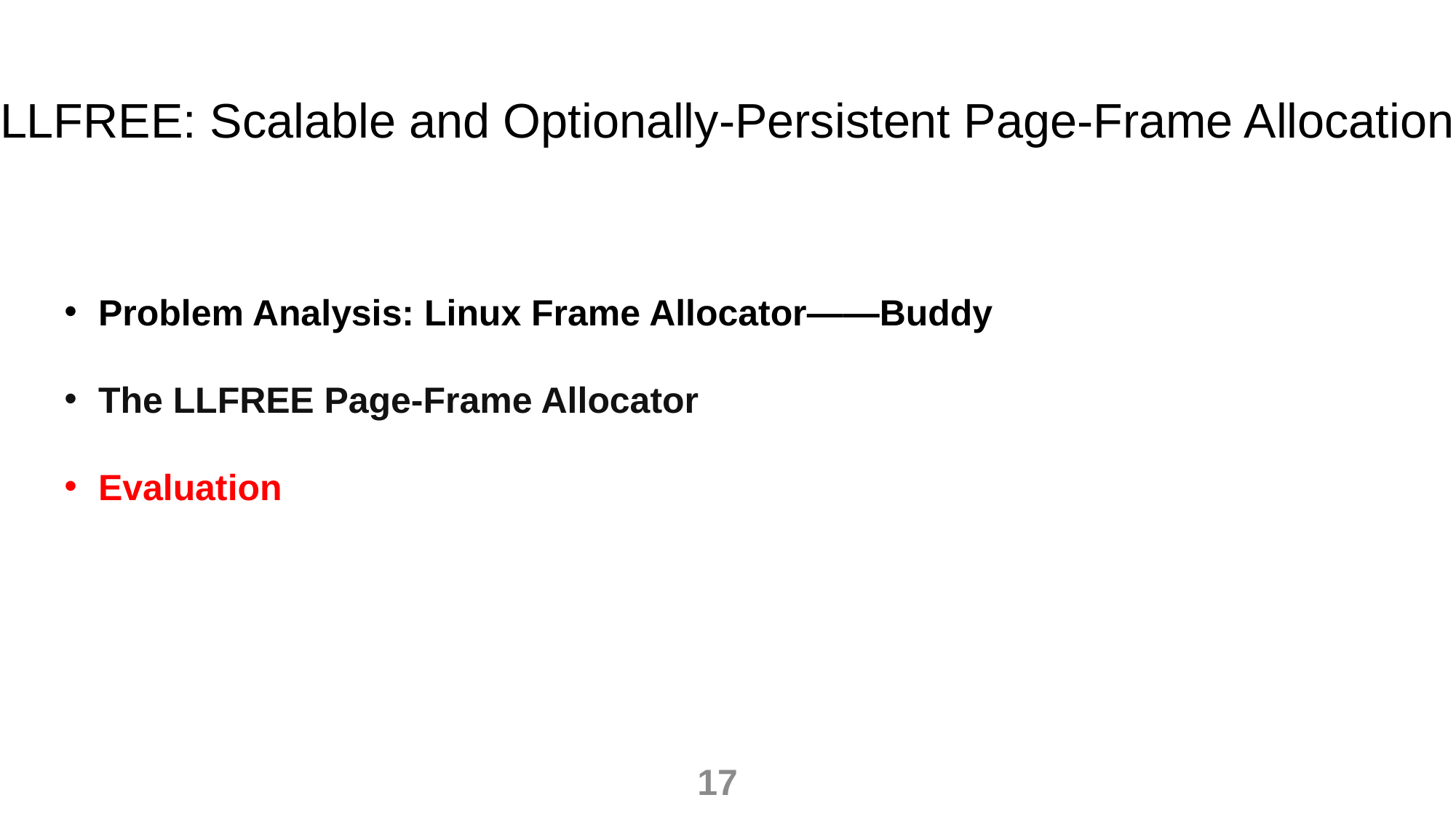

LLFREE: Scalable and Optionally-Persistent Page-Frame Allocation

Problem Analysis: Linux Frame Allocator——Buddy

The LLFREE Page-Frame Allocator

Evaluation